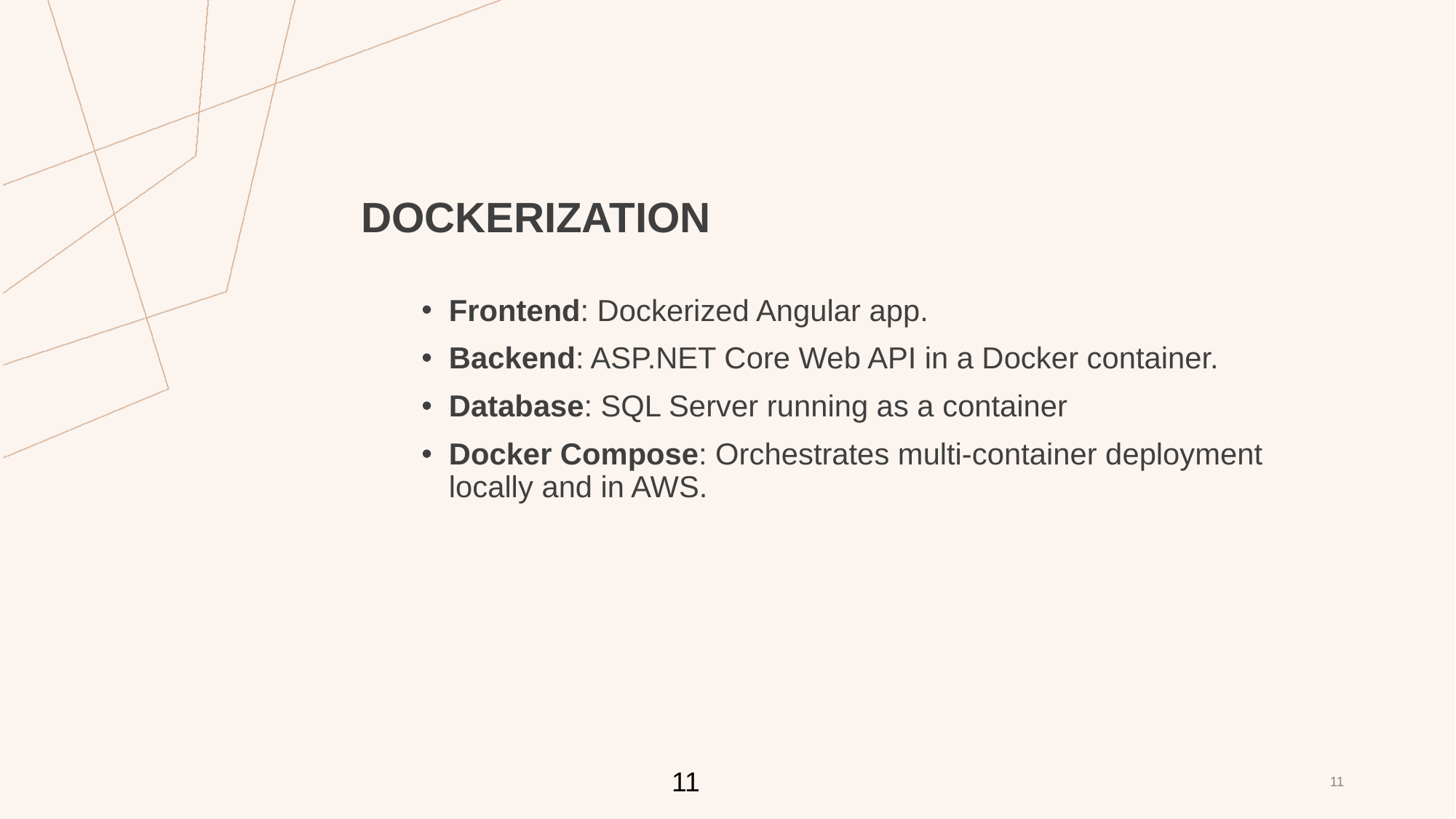

# DOCKERIZATION
Frontend: Dockerized Angular app.
Backend: ASP.NET Core Web API in a Docker container.
Database: SQL Server running as a container
Docker Compose: Orchestrates multi-container deployment locally and in AWS.

11
11